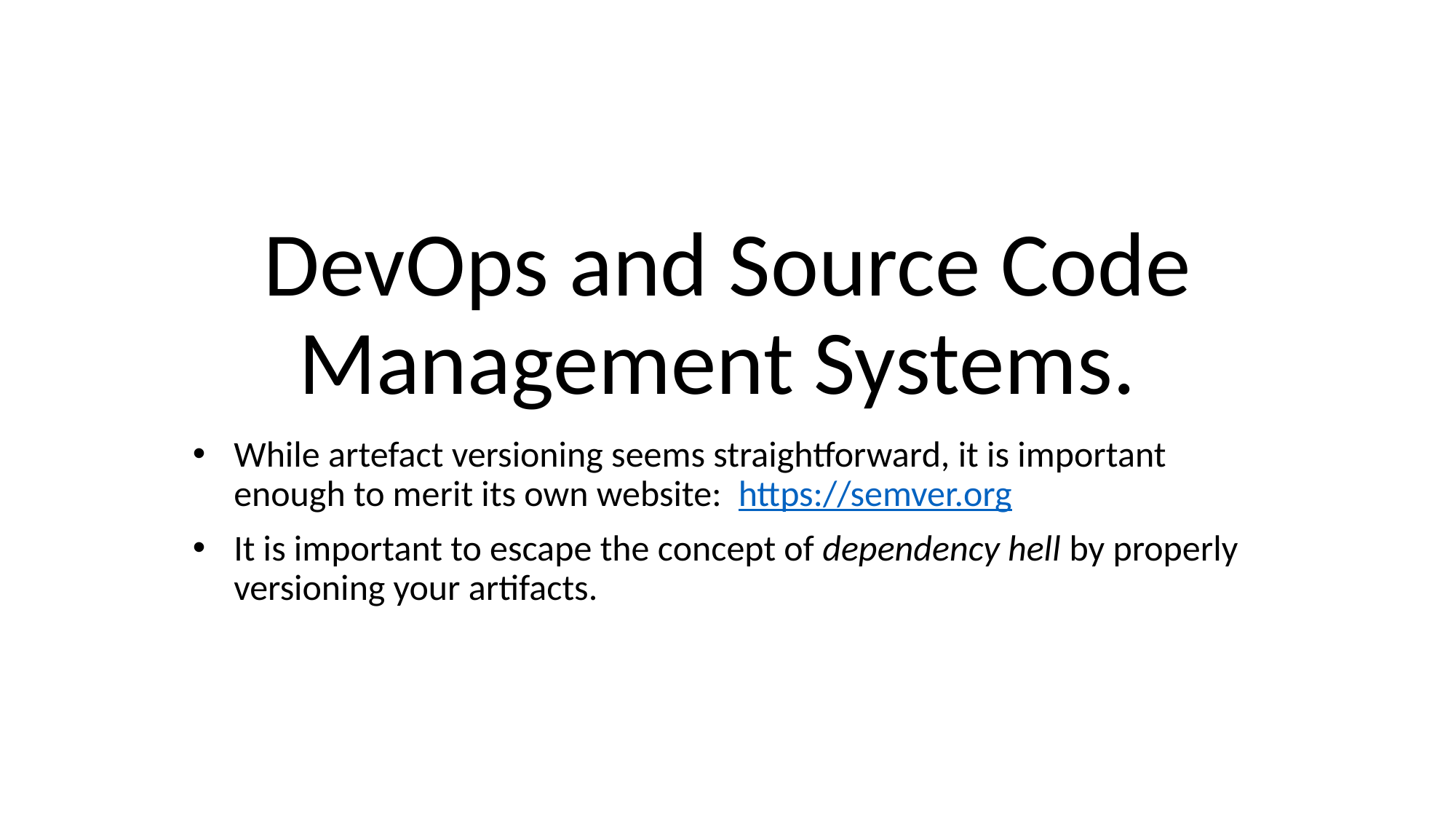

# DevOps and Source Code Management Systems.
While artefact versioning seems straightforward, it is important enough to merit its own website:  https://semver.org
It is important to escape the concept of dependency hell by properly versioning your artifacts.